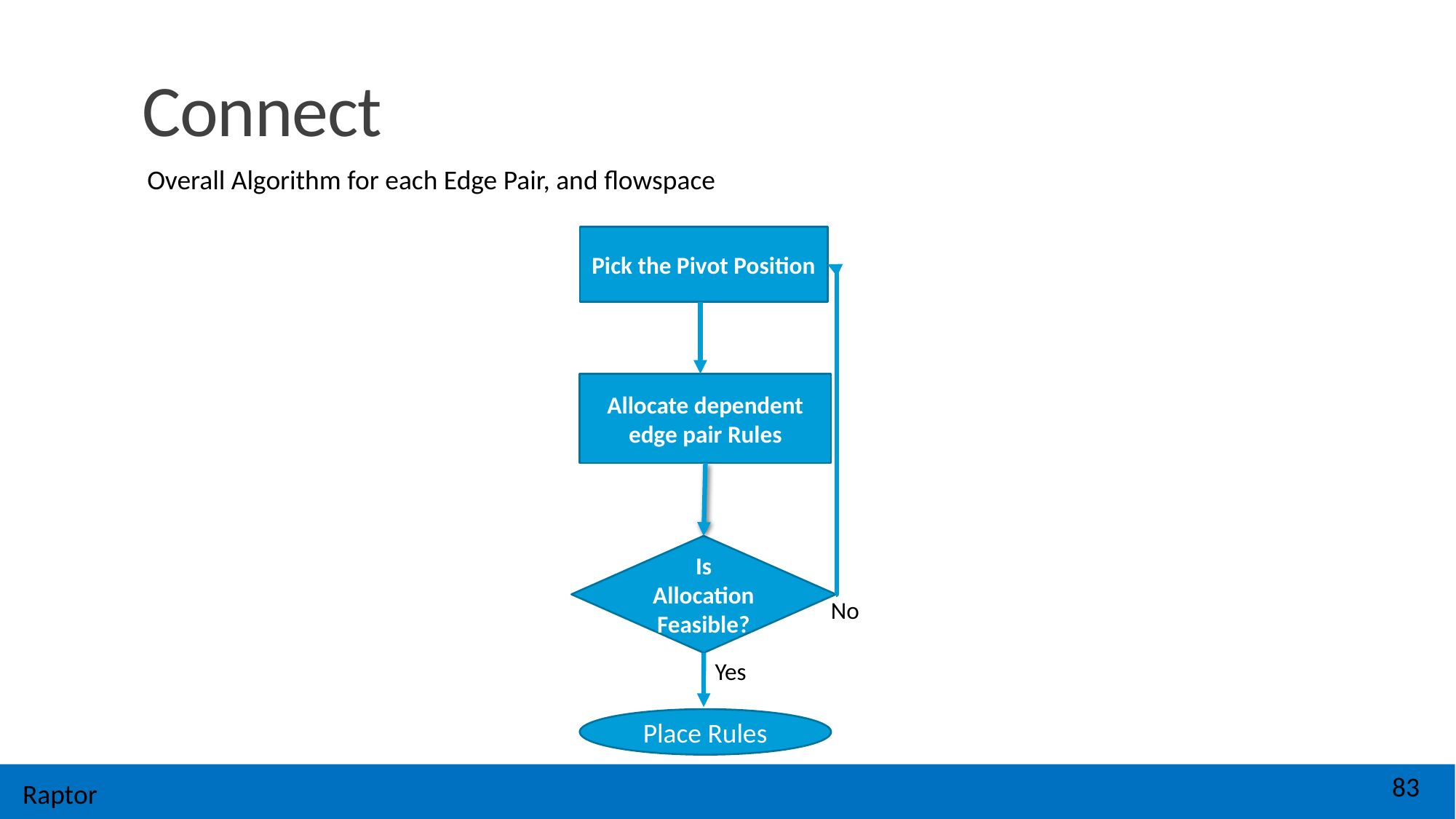

83
# Connect
Overall Algorithm for each Edge Pair, and flowspace
Pick the Pivot Position
Allocate dependent edge pair Rules
Is Allocation Feasible?
No
Yes
Place Rules
Raptor